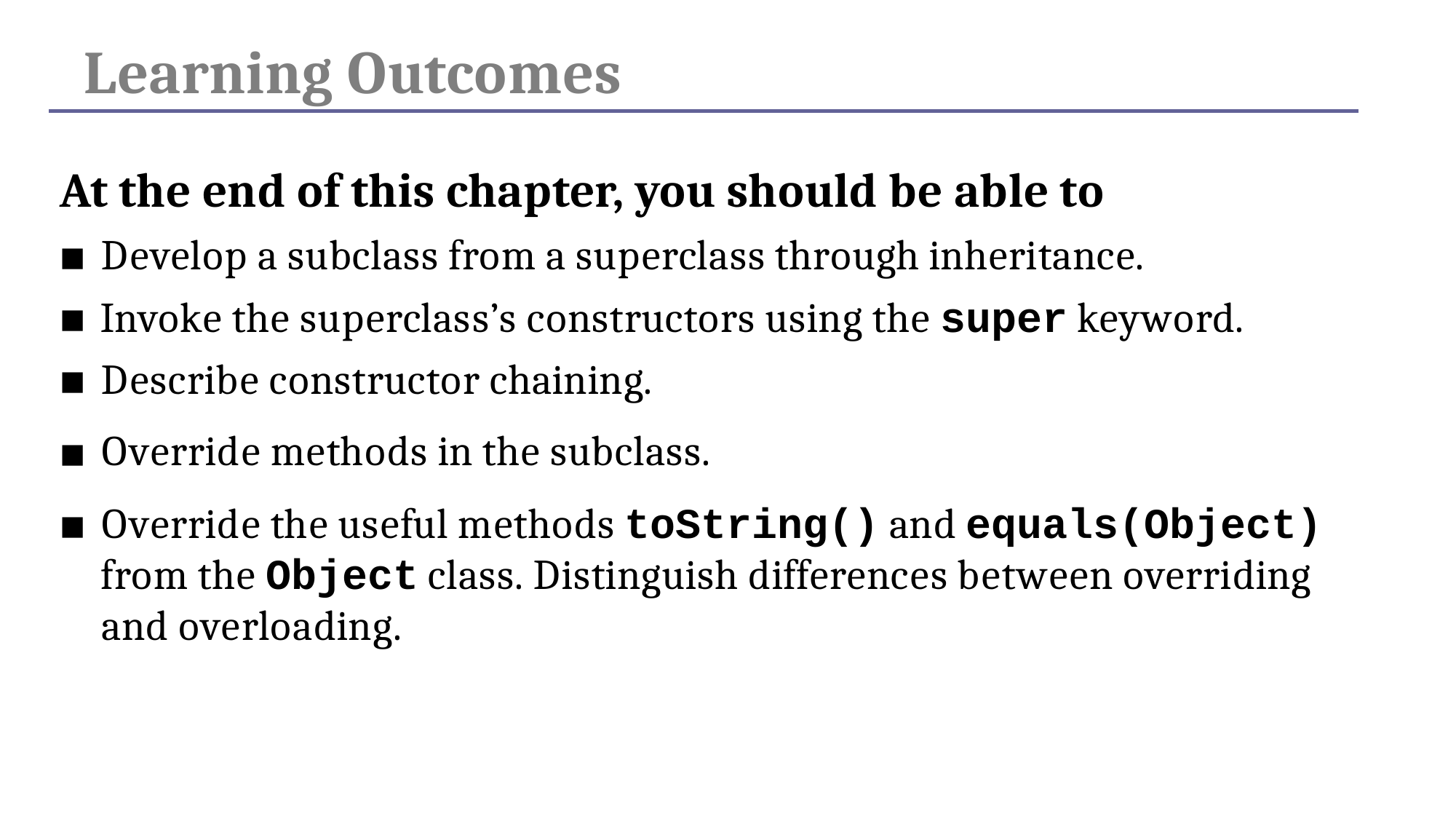

Learning Outcomes
At the end of this chapter, you should be able to
Develop a subclass from a superclass through inheritance.
Invoke the superclass’s constructors using the super keyword.
Describe constructor chaining.
Override methods in the subclass.
Override the useful methods toString() and equals(Object) from the Object class. Distinguish differences between overriding and overloading.